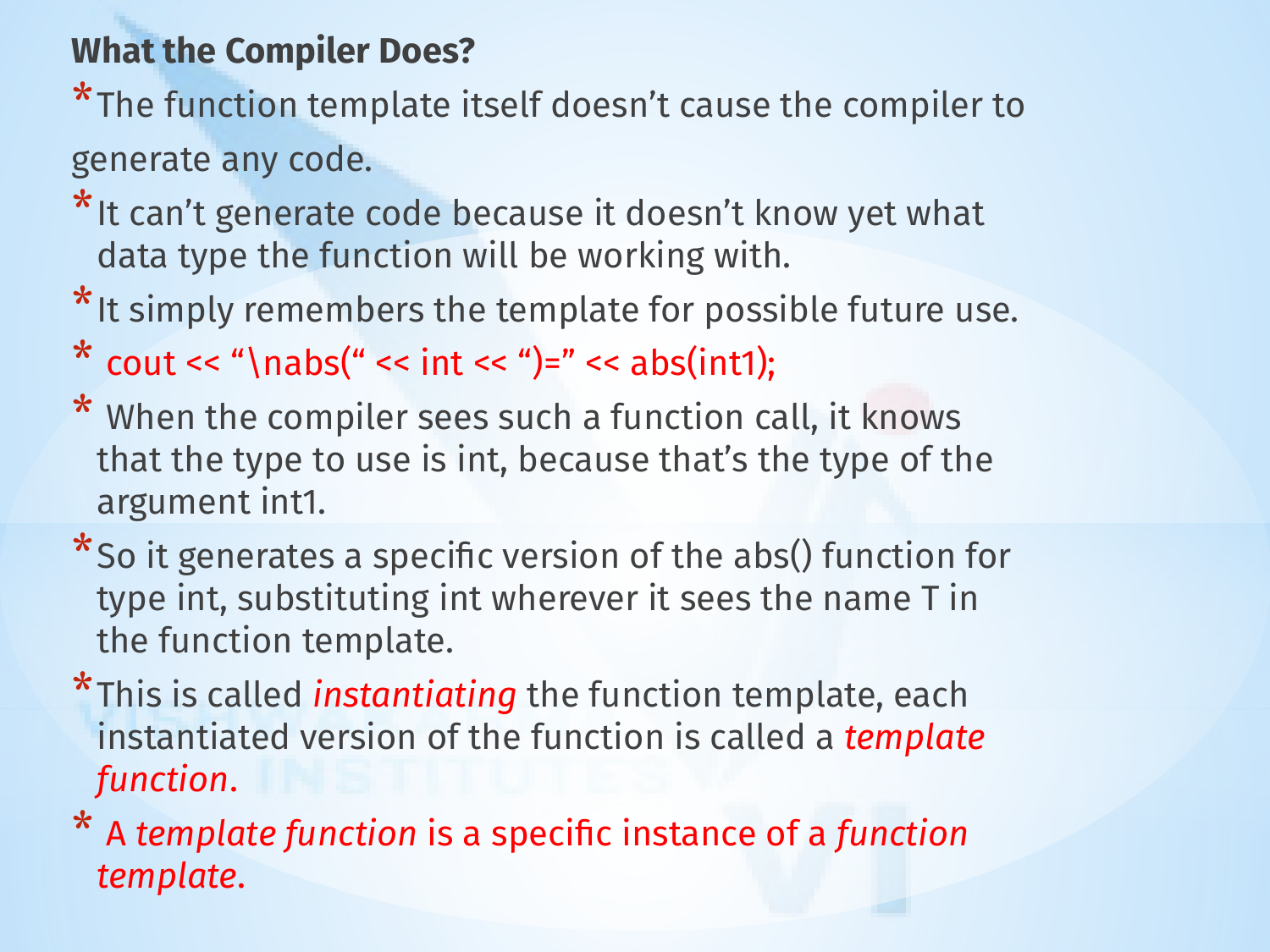

What the Compiler Does?
The function template itself doesn’t cause the compiler to
generate any code.
It can’t generate code because it doesn’t know yet what data type the function will be working with.
It simply remembers the template for possible future use.
 cout << “\nabs(“ << int << “)=” << abs(int1);
 When the compiler sees such a function call, it knows that the type to use is int, because that’s the type of the argument int1.
So it generates a specific version of the abs() function for type int, substituting int wherever it sees the name T in the function template.
This is called instantiating the function template, each instantiated version of the function is called a template function.
 A template function is a specific instance of a function template.